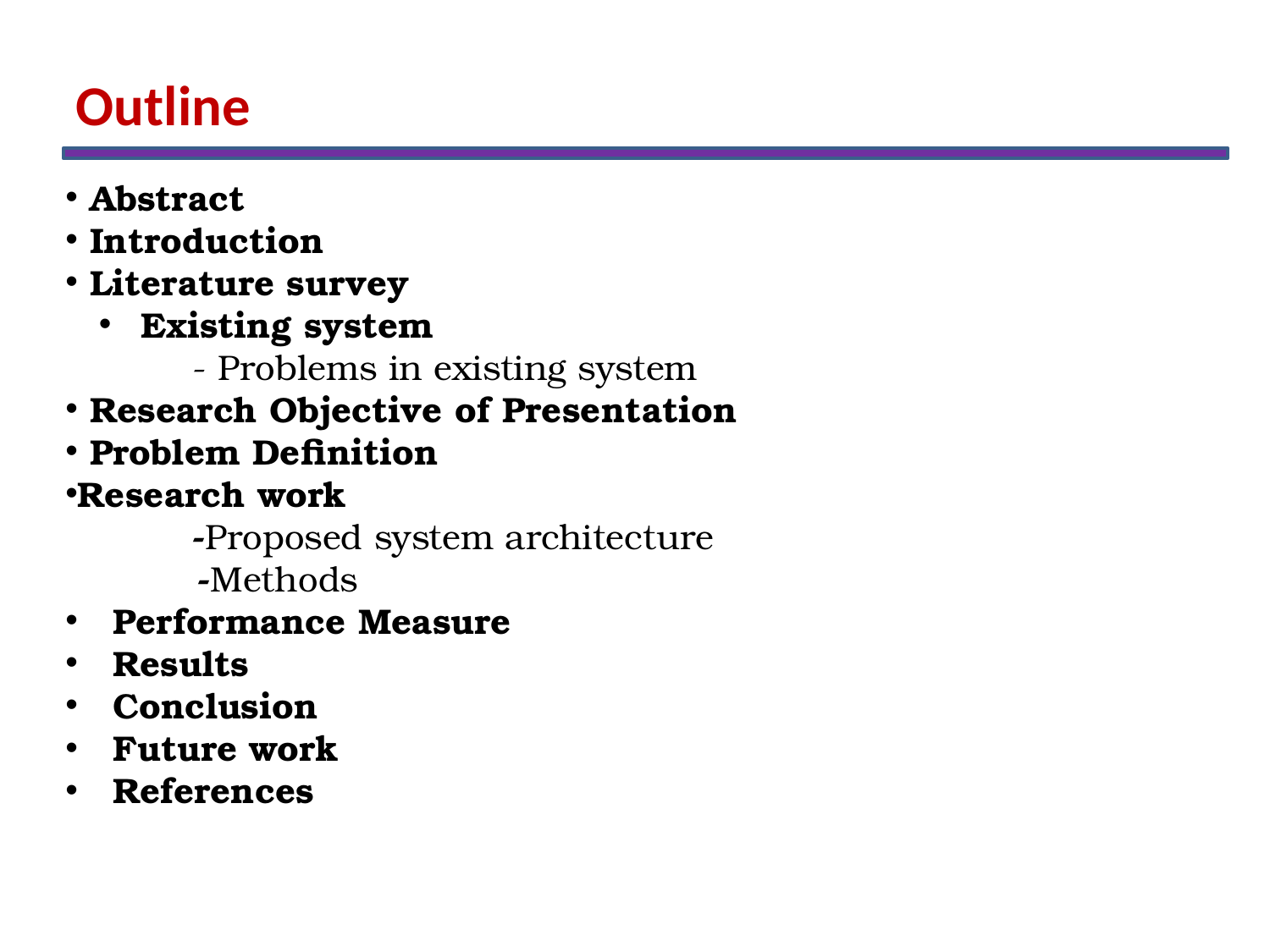

Outline

 Abstract
 Introduction
 Literature survey
 Existing system
- Problems in existing system
 Research Objective of Presentation
 Problem Definition
Research work
	-Proposed system architecture
           -Methods
Performance Measure
Results
Conclusion
Future work
References